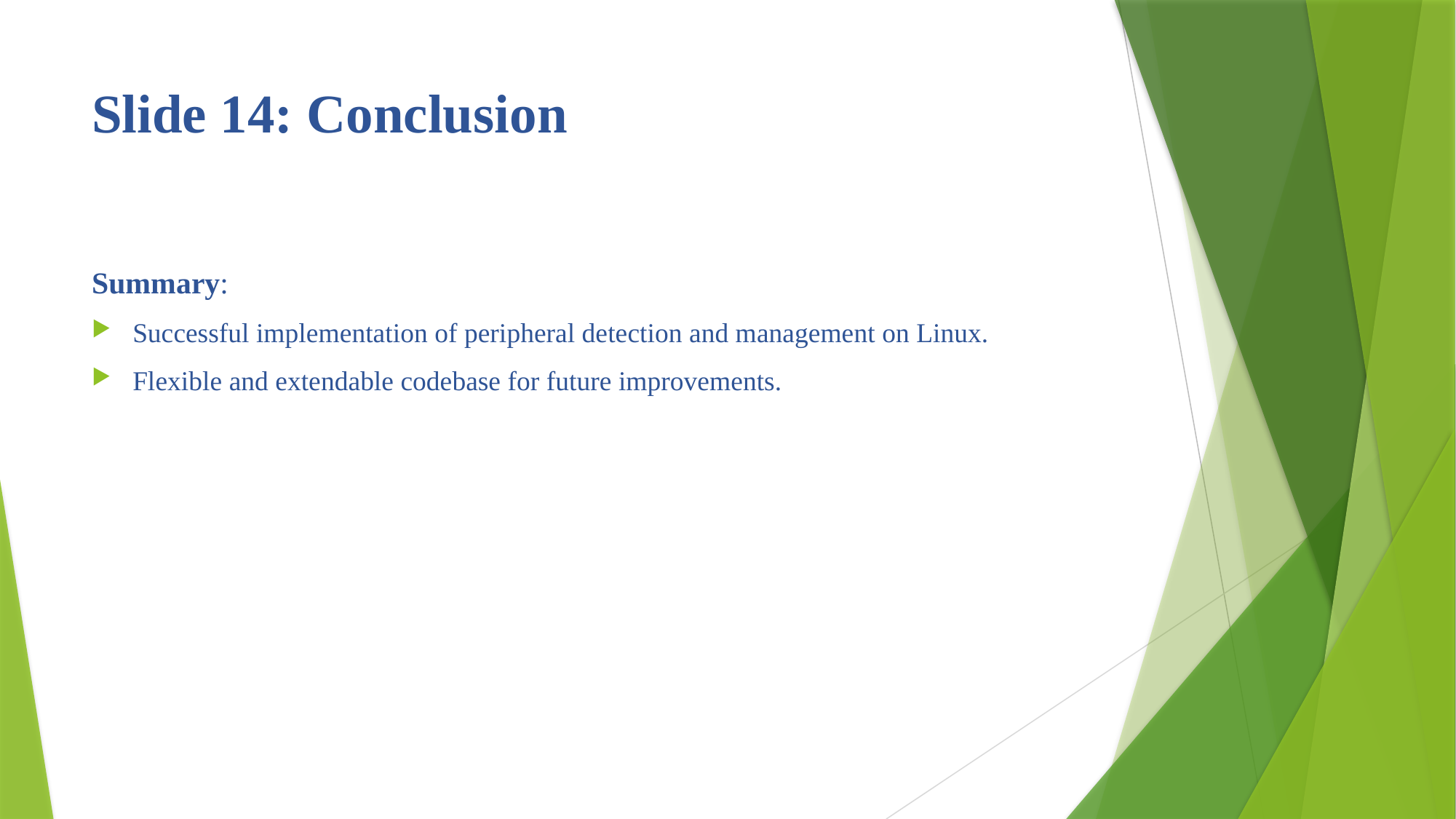

# Slide 14: Conclusion
Summary:
Successful implementation of peripheral detection and management on Linux.
Flexible and extendable codebase for future improvements.